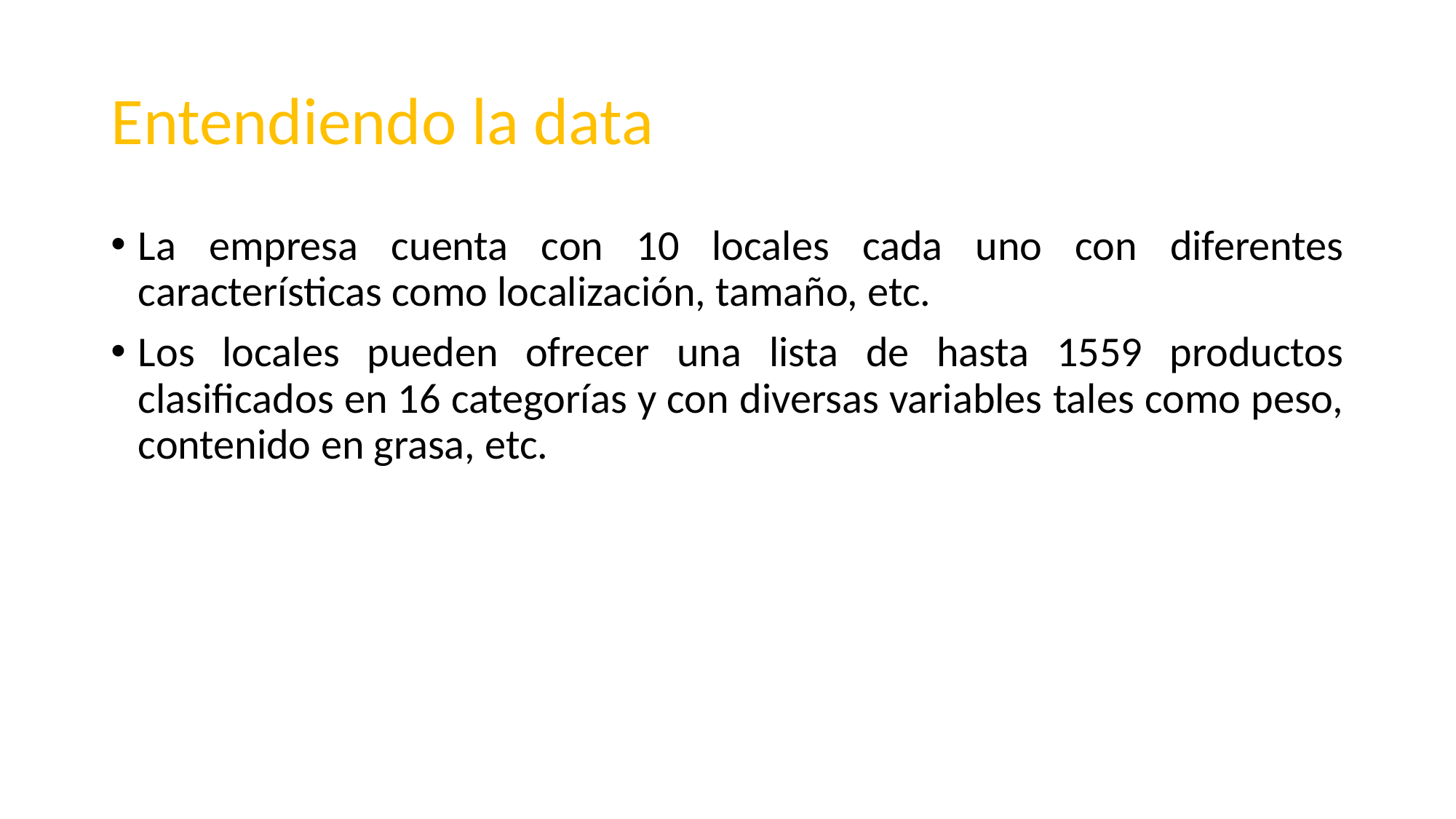

# Entendiendo la data
La empresa cuenta con 10 locales cada uno con diferentes características como localización, tamaño, etc.
Los locales pueden ofrecer una lista de hasta 1559 productos clasificados en 16 categorías y con diversas variables tales como peso, contenido en grasa, etc.